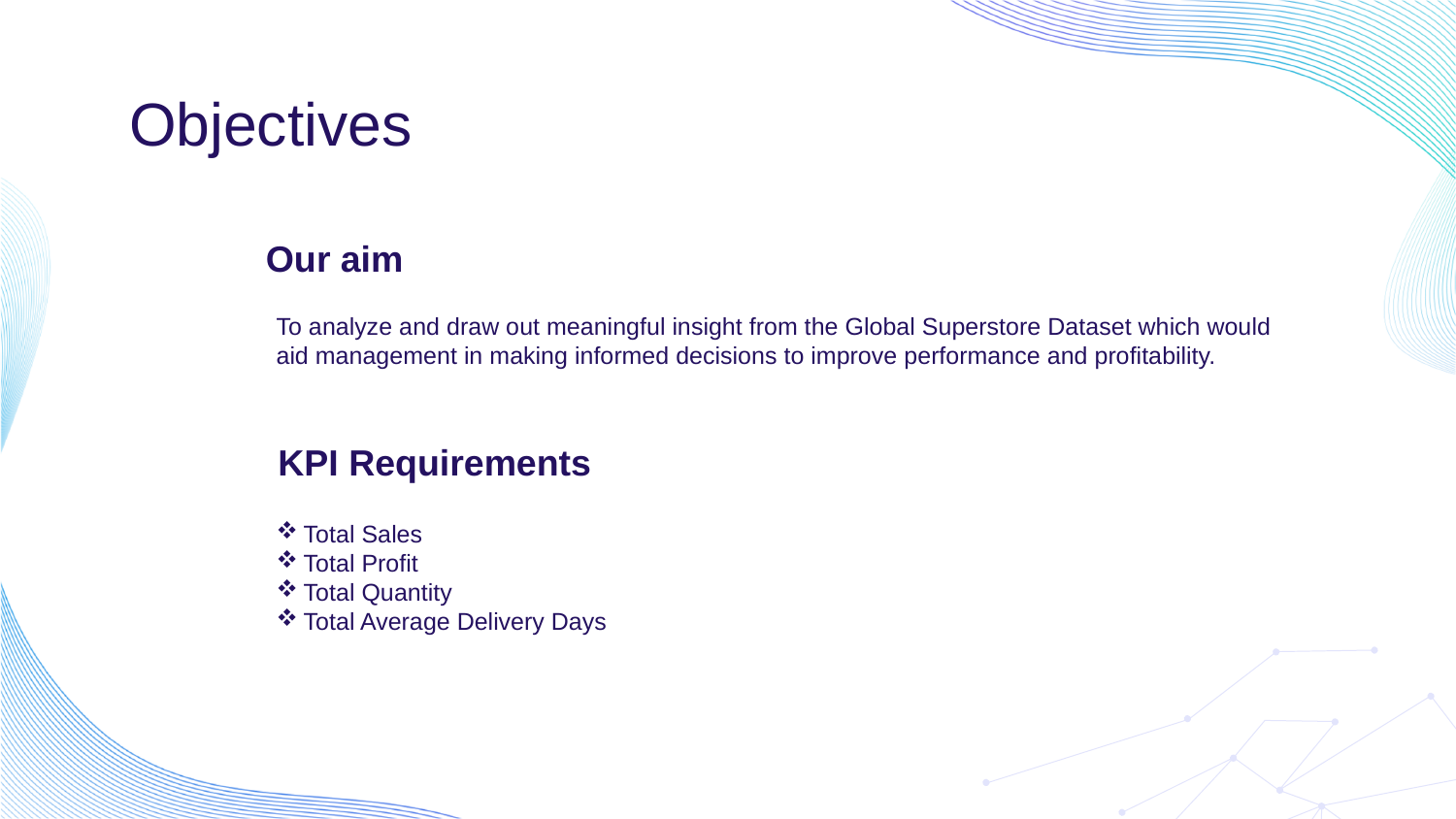

# Objectives
Our aim
To analyze and draw out meaningful insight from the Global Superstore Dataset which would aid management in making informed decisions to improve performance and profitability.
KPI Requirements
Total Sales
Total Profit
Total Quantity
Total Average Delivery Days